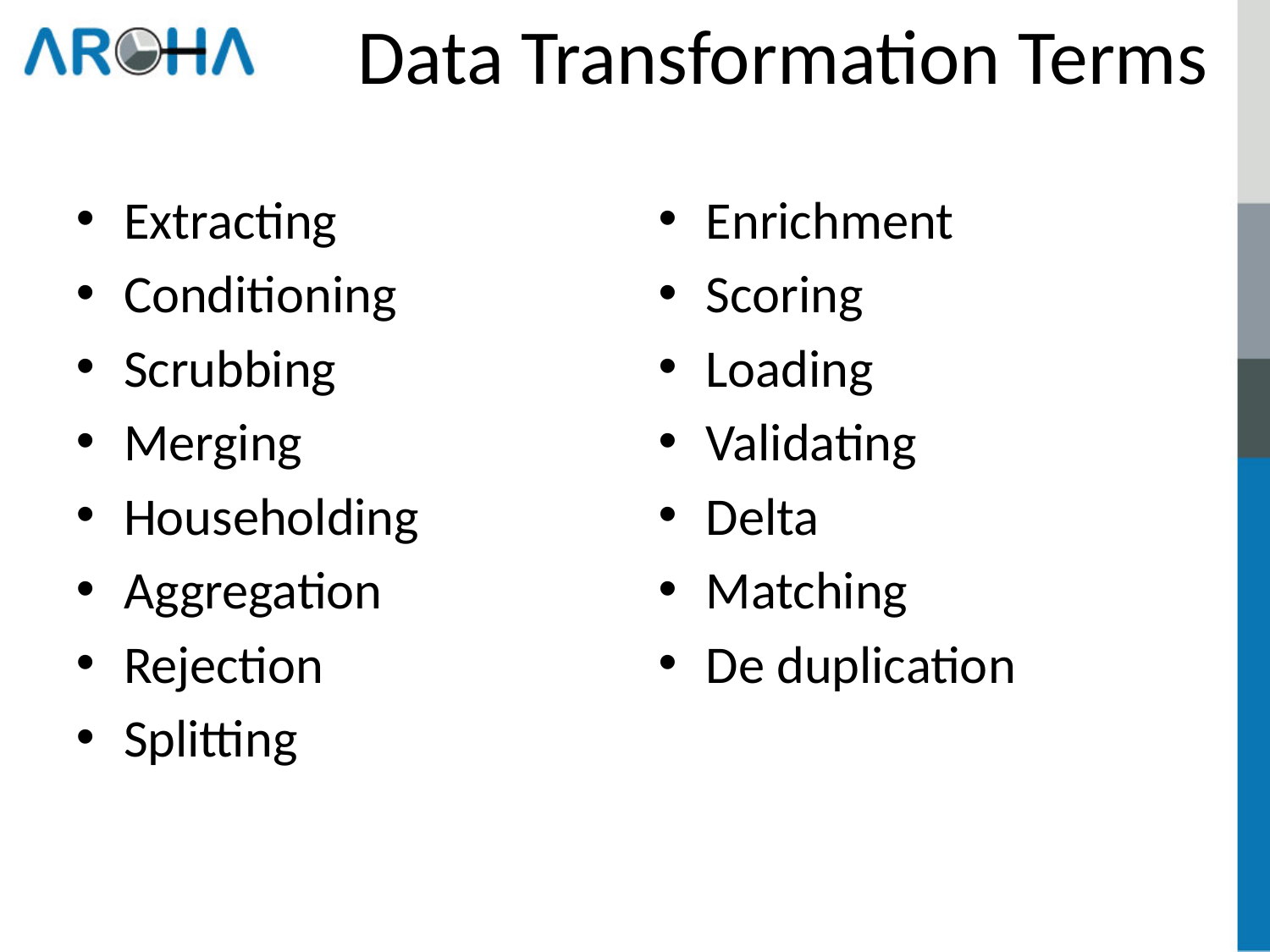

# Data Transformation Terms
Extracting
Conditioning
Scrubbing
Merging
Householding
Aggregation
Rejection
Splitting
Enrichment
Scoring
Loading
Validating
Delta
Matching
De duplication